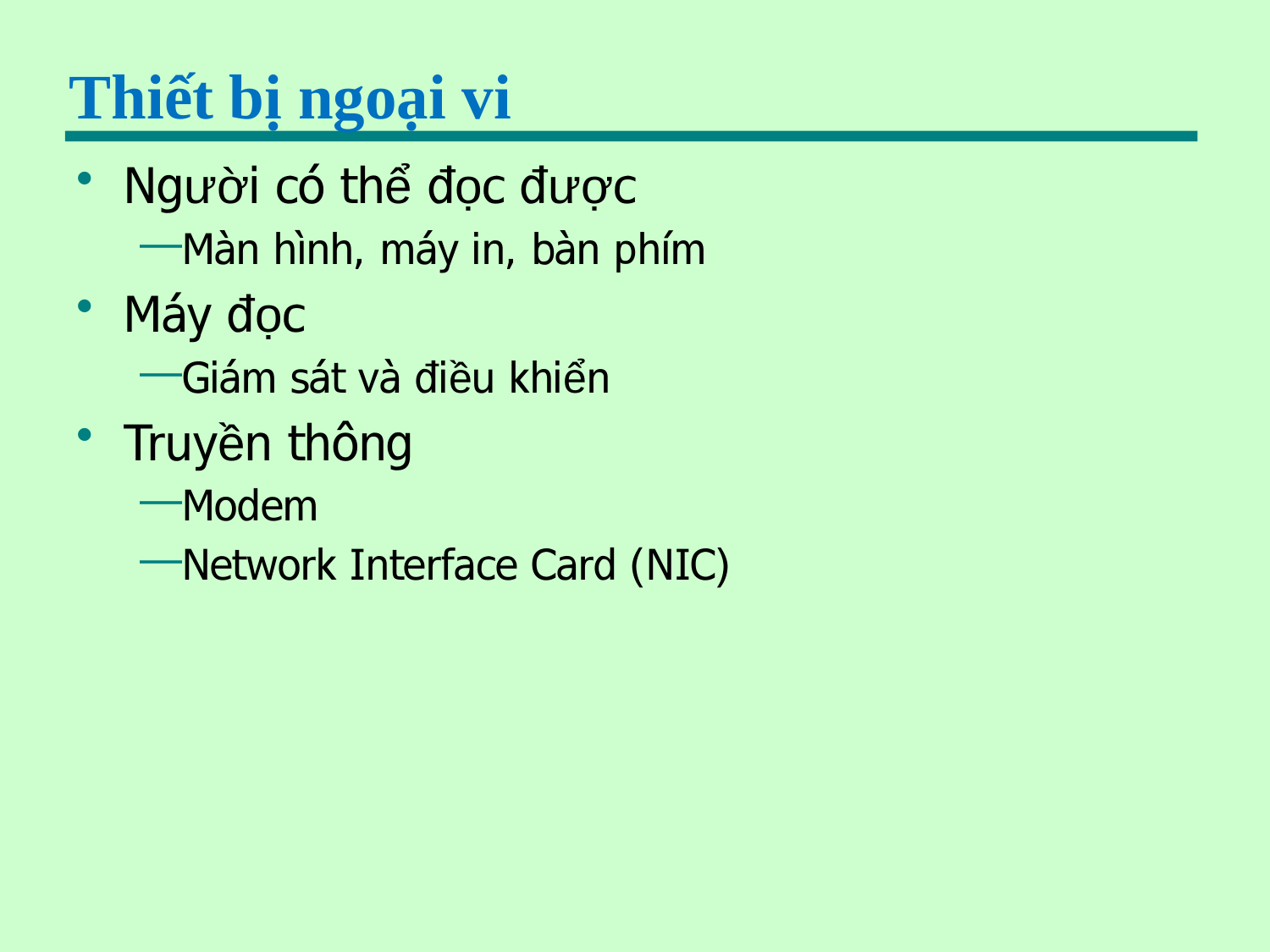

# Thiết bị ngoại vi
Người có thể đọc được
Màn hình, máy in, bàn phím
Máy đọc
Giám sát và điều khiển
Truyền thông
Modem
Network Interface Card (NIC)